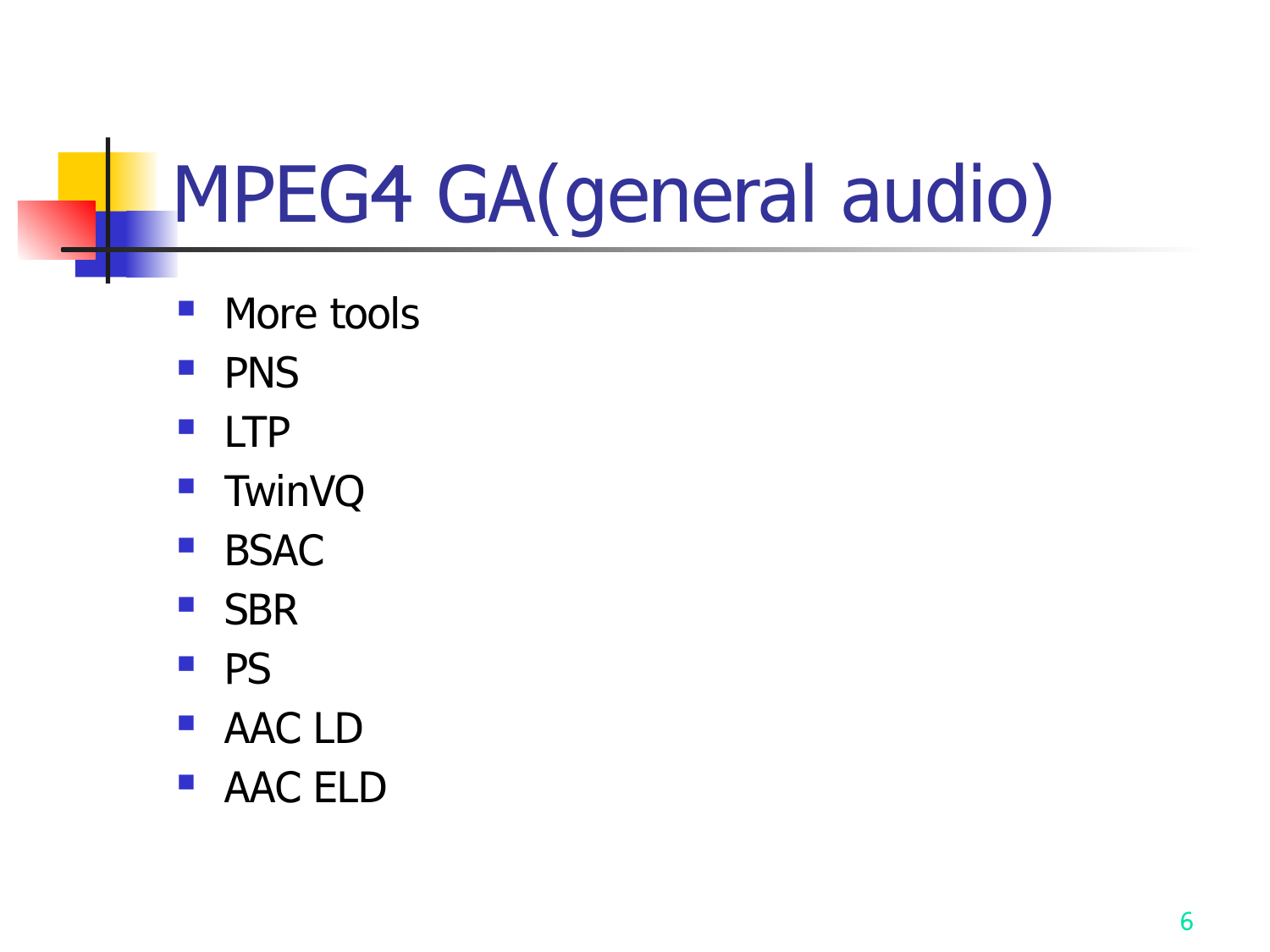

# MPEG4 GA(general audio)
More tools
PNS
LTP
TwinVQ
BSAC
SBR
PS
AAC LD
AAC ELD

6